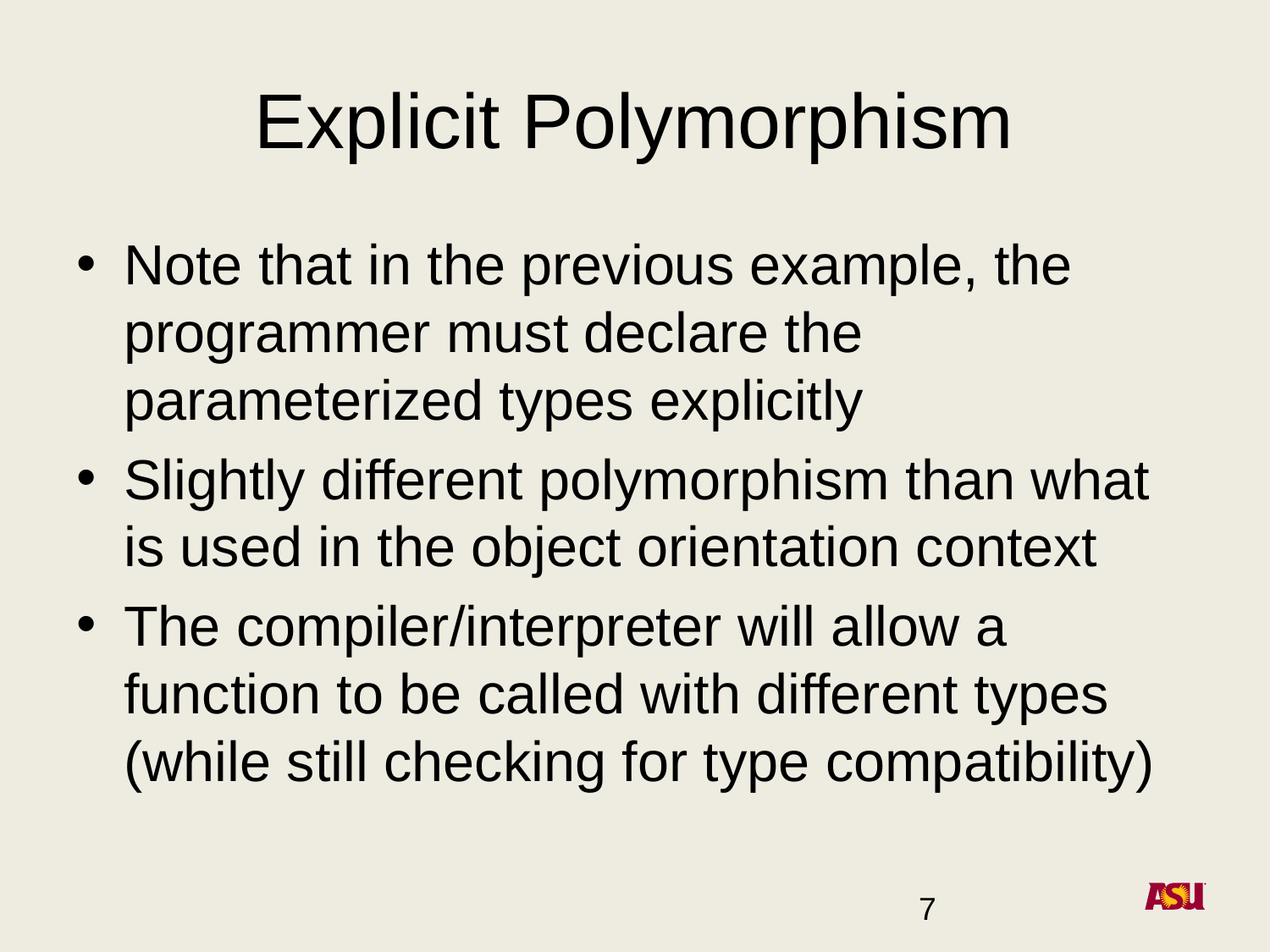

# Explicit Polymorphism
Note that in the previous example, the programmer must declare the parameterized types explicitly
Slightly different polymorphism than what is used in the object orientation context
The compiler/interpreter will allow a function to be called with different types (while still checking for type compatibility)
7